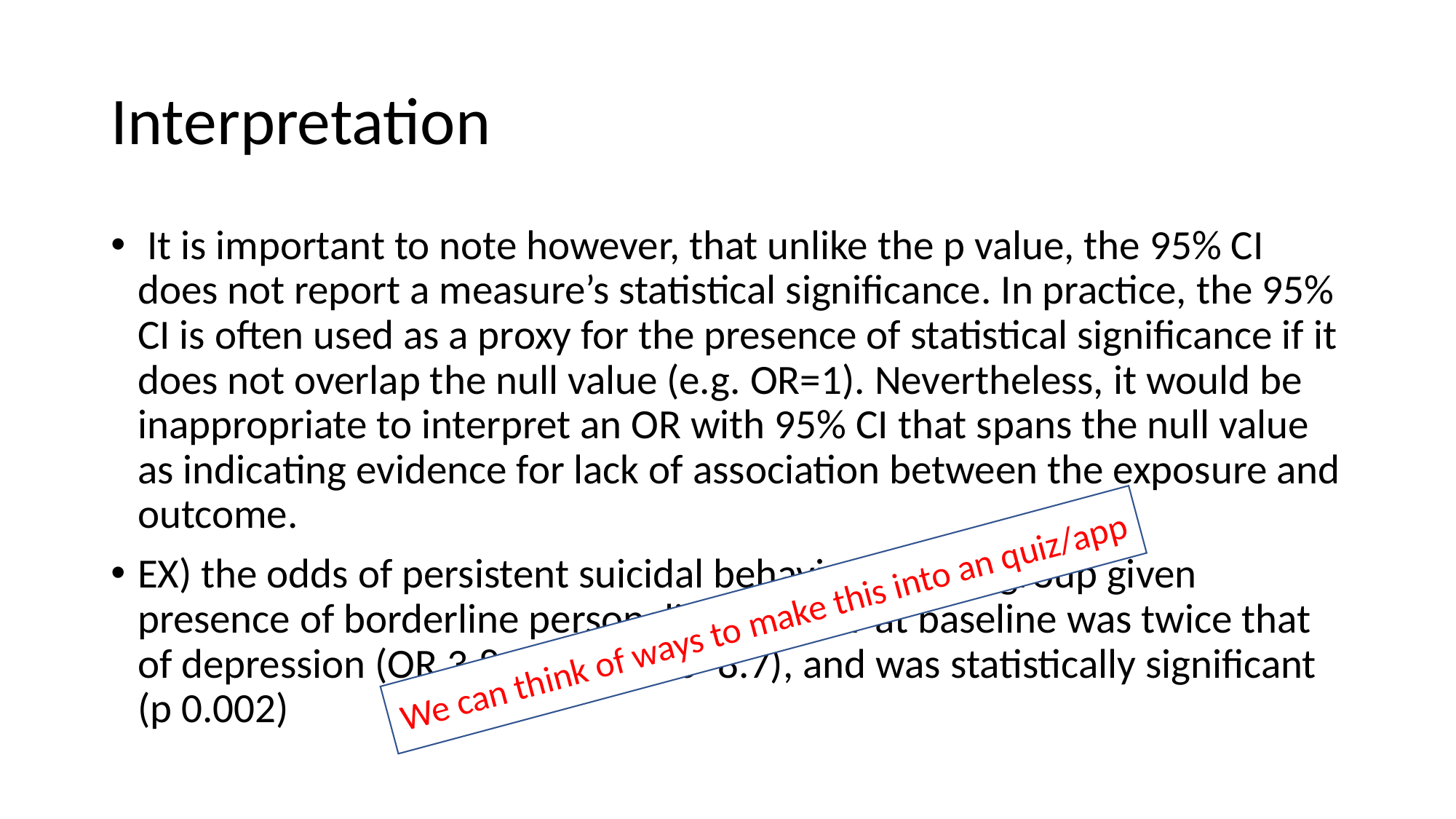

# Interpretation
 It is important to note however, that unlike the p value, the 95% CI does not report a measure’s statistical significance. In practice, the 95% CI is often used as a proxy for the presence of statistical significance if it does not overlap the null value (e.g. OR=1). Nevertheless, it would be inappropriate to interpret an OR with 95% CI that spans the null value as indicating evidence for lack of association between the exposure and outcome.
EX) the odds of persistent suicidal behaviour in the group given presence of borderline personality disorder at baseline was twice that of depression (OR 3.8, 95% CI:1.6–8.7), and was statistically significant (p 0.002)
We can think of ways to make this into an quiz/app